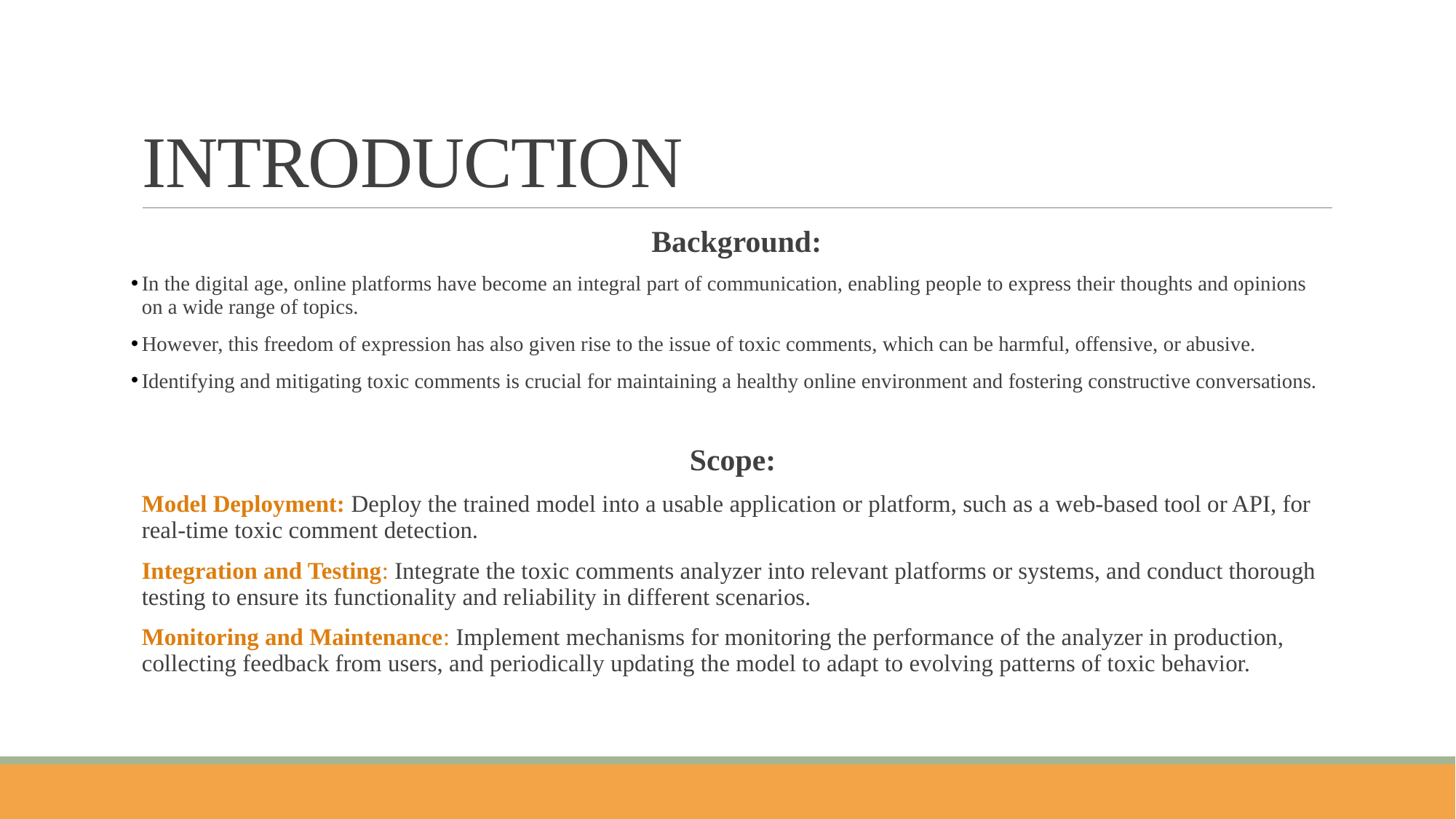

# INTRODUCTION
Background:
In the digital age, online platforms have become an integral part of communication, enabling people to express their thoughts and opinions on a wide range of topics.
However, this freedom of expression has also given rise to the issue of toxic comments, which can be harmful, offensive, or abusive.
Identifying and mitigating toxic comments is crucial for maintaining a healthy online environment and fostering constructive conversations.

Scope:
Model Deployment: Deploy the trained model into a usable application or platform, such as a web-based tool or API, for real-time toxic comment detection.
Integration and Testing: Integrate the toxic comments analyzer into relevant platforms or systems, and conduct thorough testing to ensure its functionality and reliability in different scenarios.
Monitoring and Maintenance: Implement mechanisms for monitoring the performance of the analyzer in production, collecting feedback from users, and periodically updating the model to adapt to evolving patterns of toxic behavior.